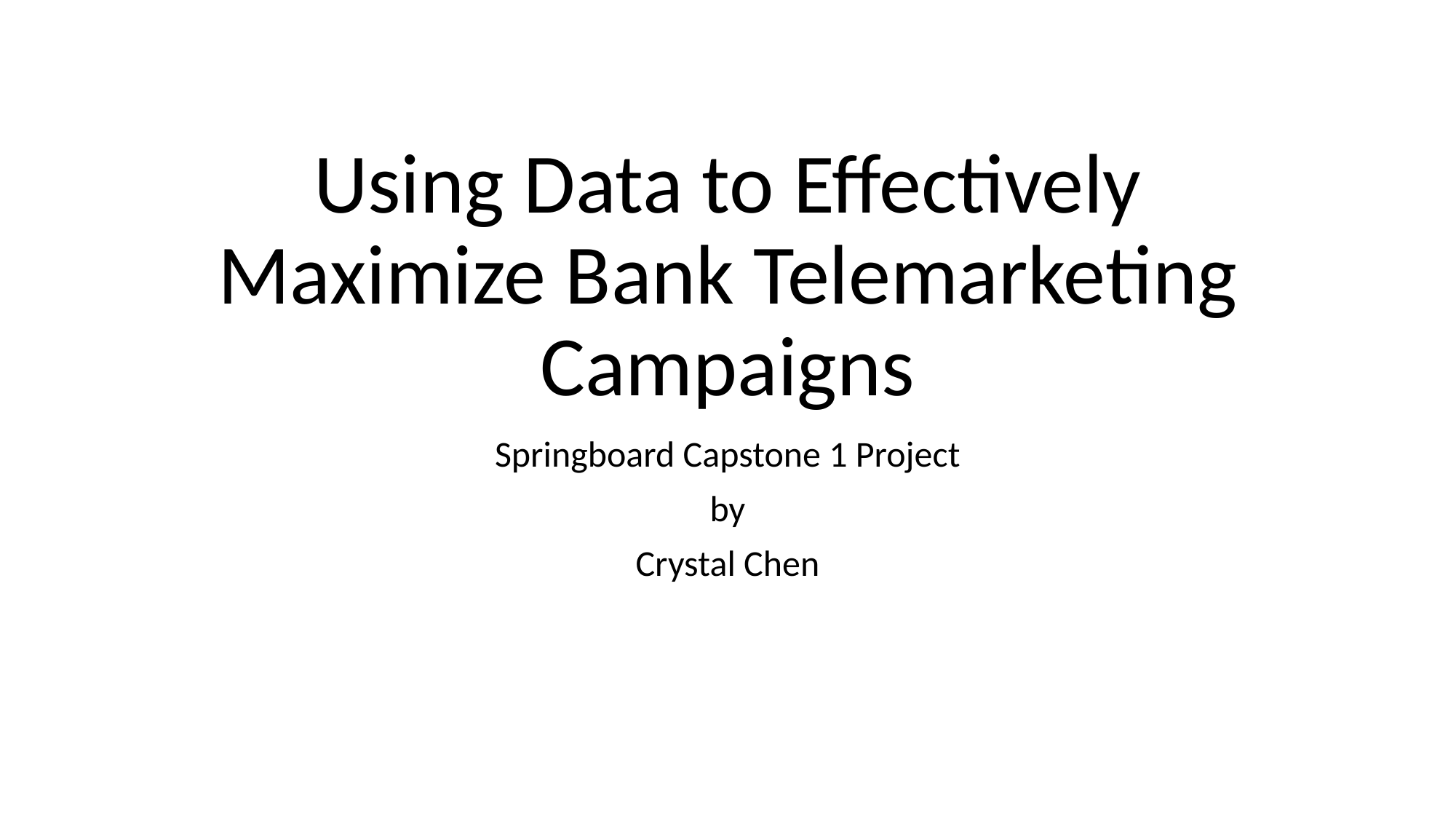

# Using Data to Effectively Maximize Bank Telemarketing Campaigns
Springboard Capstone 1 Project
by
Crystal Chen